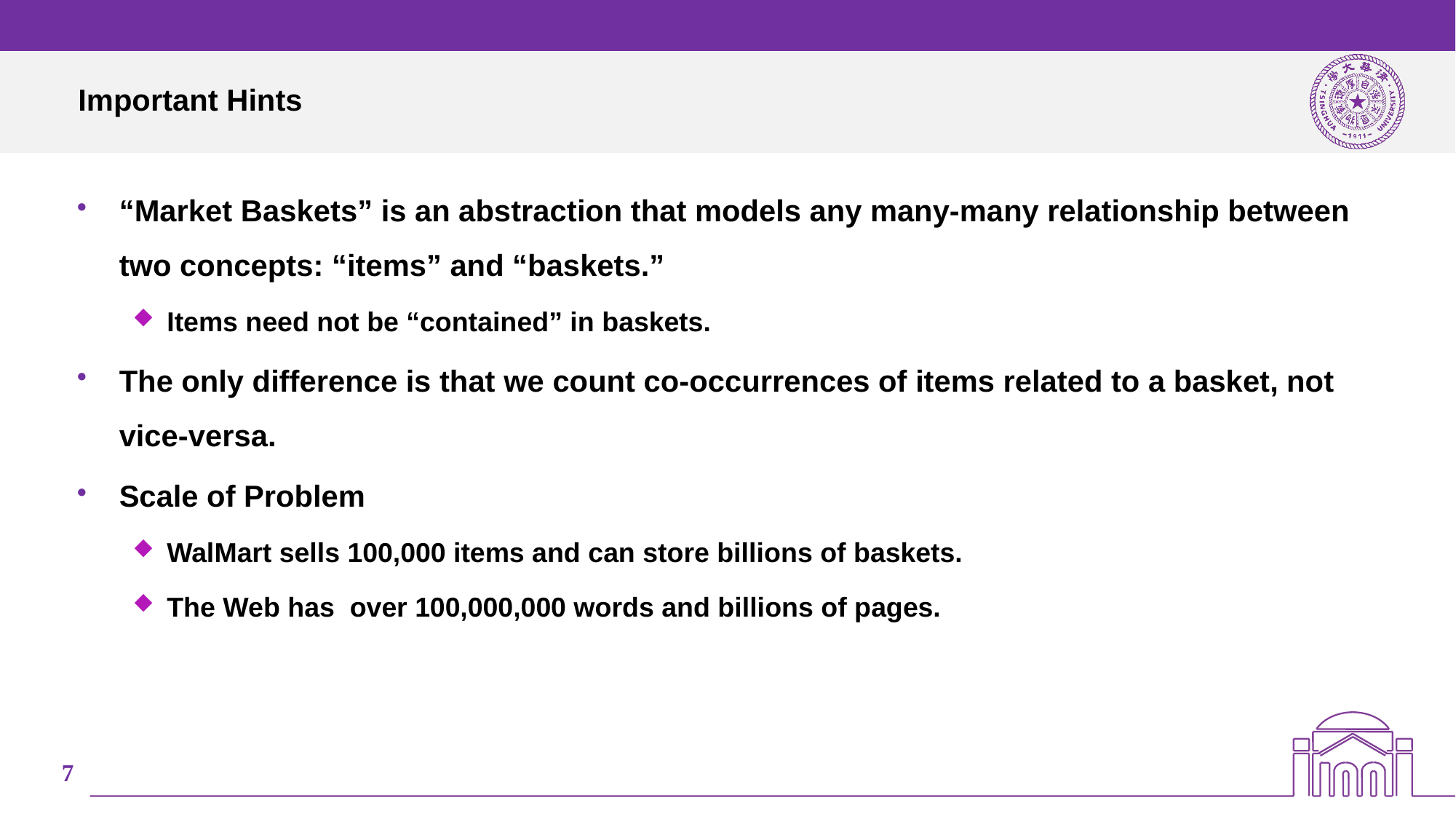

# Important Hints
“Market Baskets” is an abstraction that models any many-many relationship between two concepts: “items” and “baskets.”
Items need not be “contained” in baskets.
The only difference is that we count co-occurrences of items related to a basket, not vice-versa.
Scale of Problem
WalMart sells 100,000 items and can store billions of baskets.
The Web has  over 100,000,000 words and billions of pages.